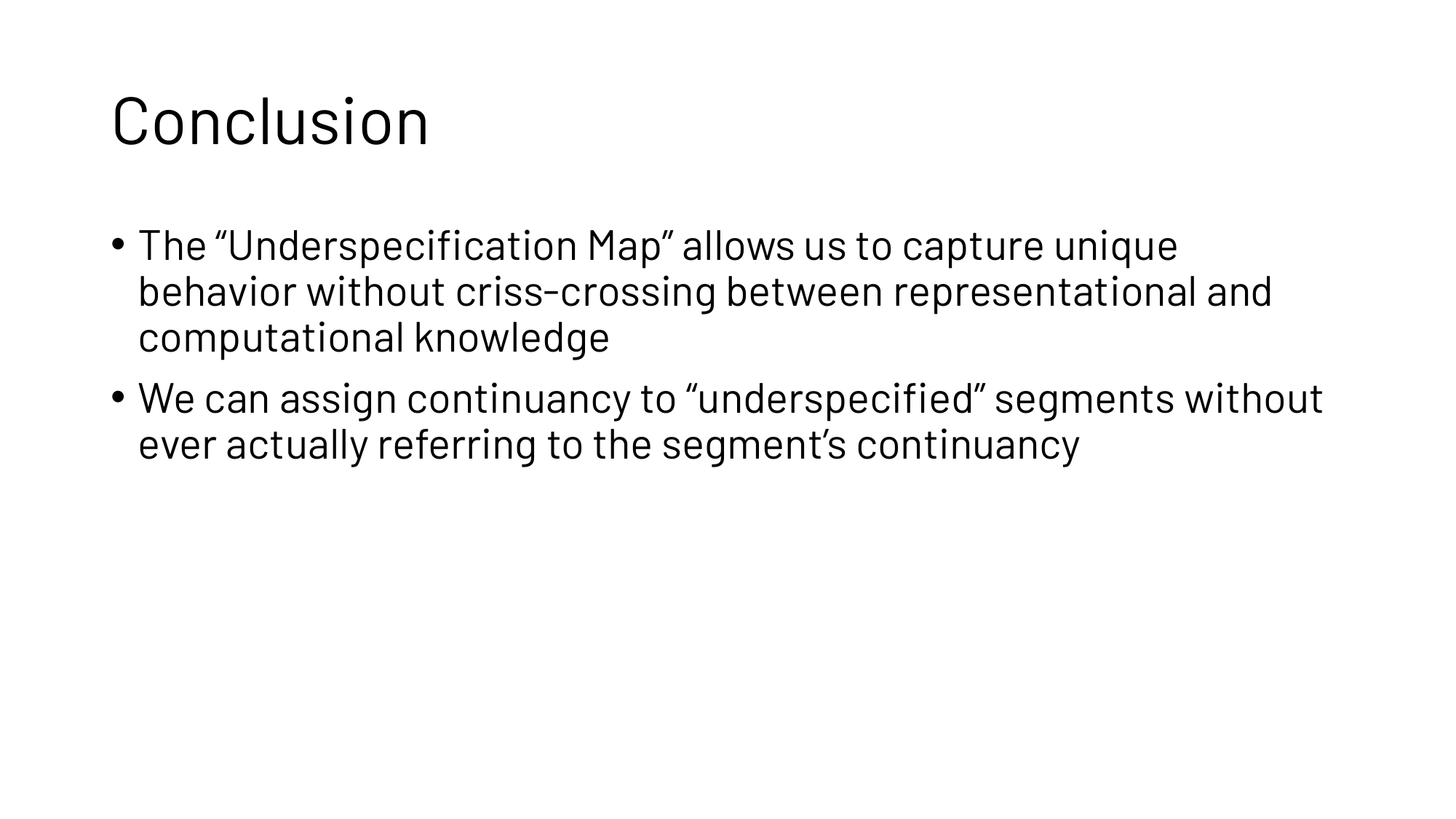

# Conclusion
The “Underspecification Map” allows us to capture unique behavior without criss-crossing between representational and computational knowledge
We can assign continuancy to “underspecified” segments without ever actually referring to the segment’s continuancy